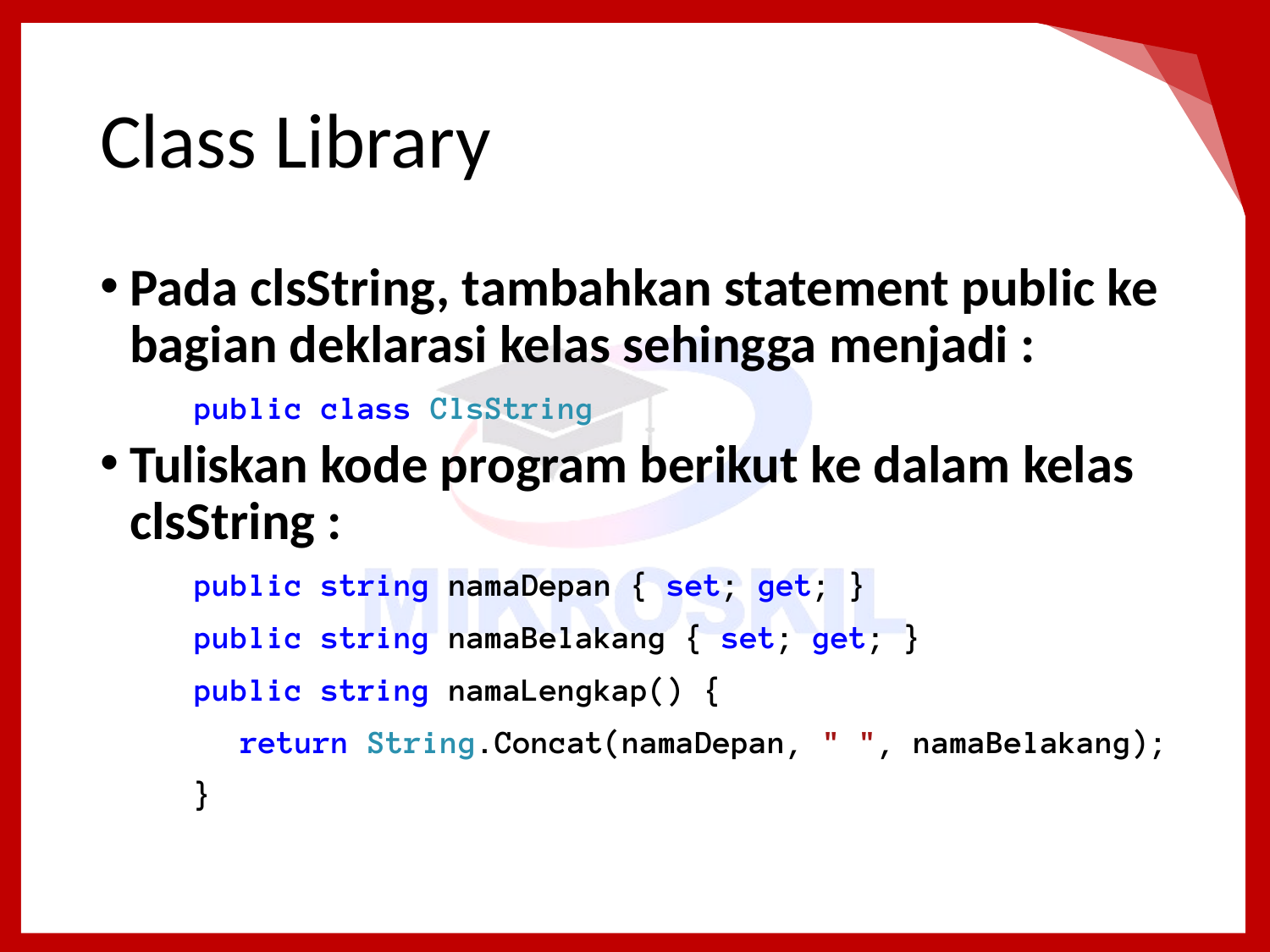

# Class Library
Pada clsString, tambahkan statement public ke bagian deklarasi kelas sehingga menjadi :
public class ClsString
Tuliskan kode program berikut ke dalam kelas clsString :
public string namaDepan { set; get; }
public string namaBelakang { set; get; }
public string namaLengkap() {
return String.Concat(namaDepan, " ", namaBelakang);
}